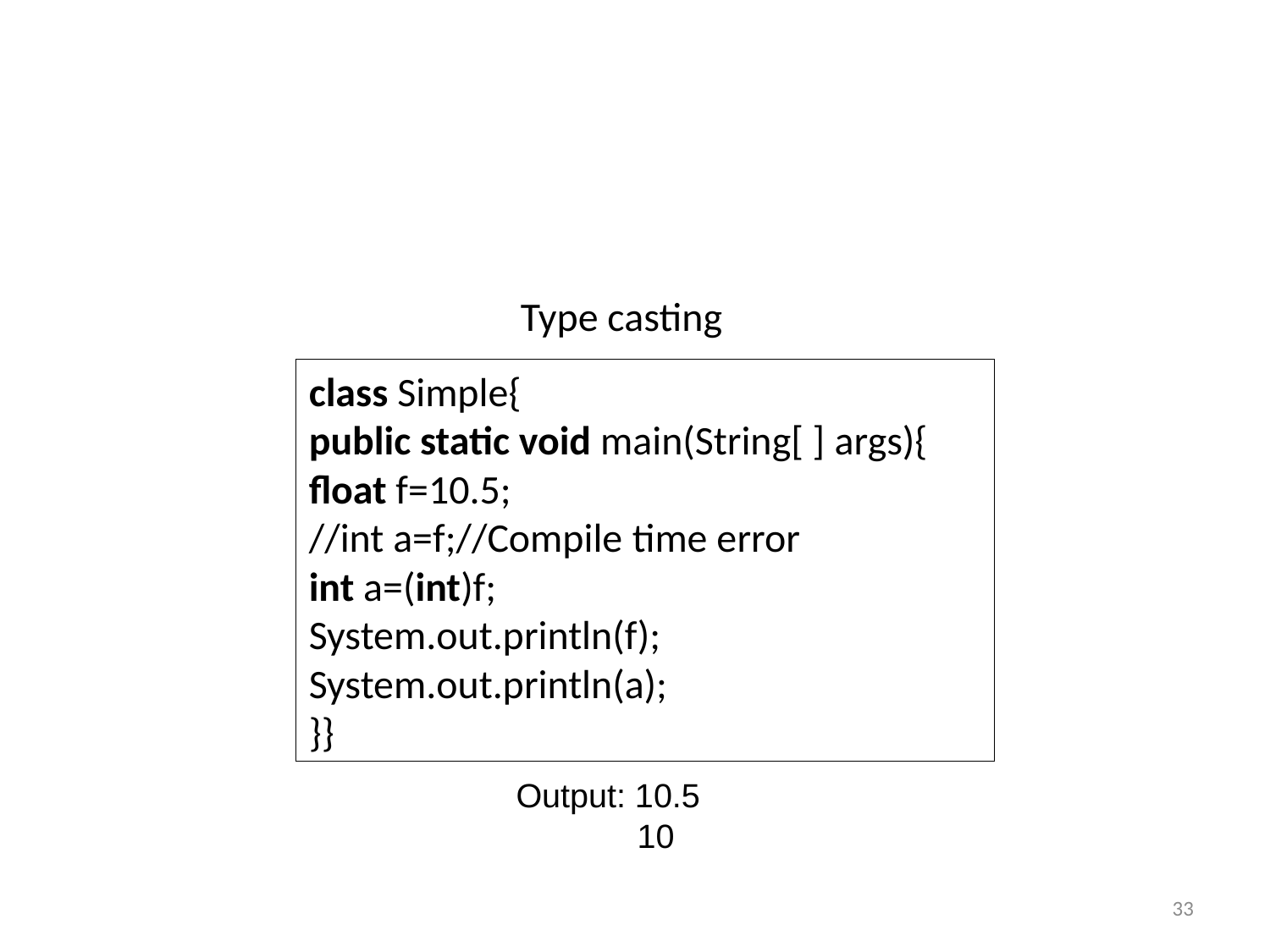

#
Type casting
class Simple{
public static void main(String[ ] args){
float f=10.5;
//int a=f;//Compile time error
int a=(int)f;
System.out.println(f);
System.out.println(a);
}}
Output: 10.5
             10
33